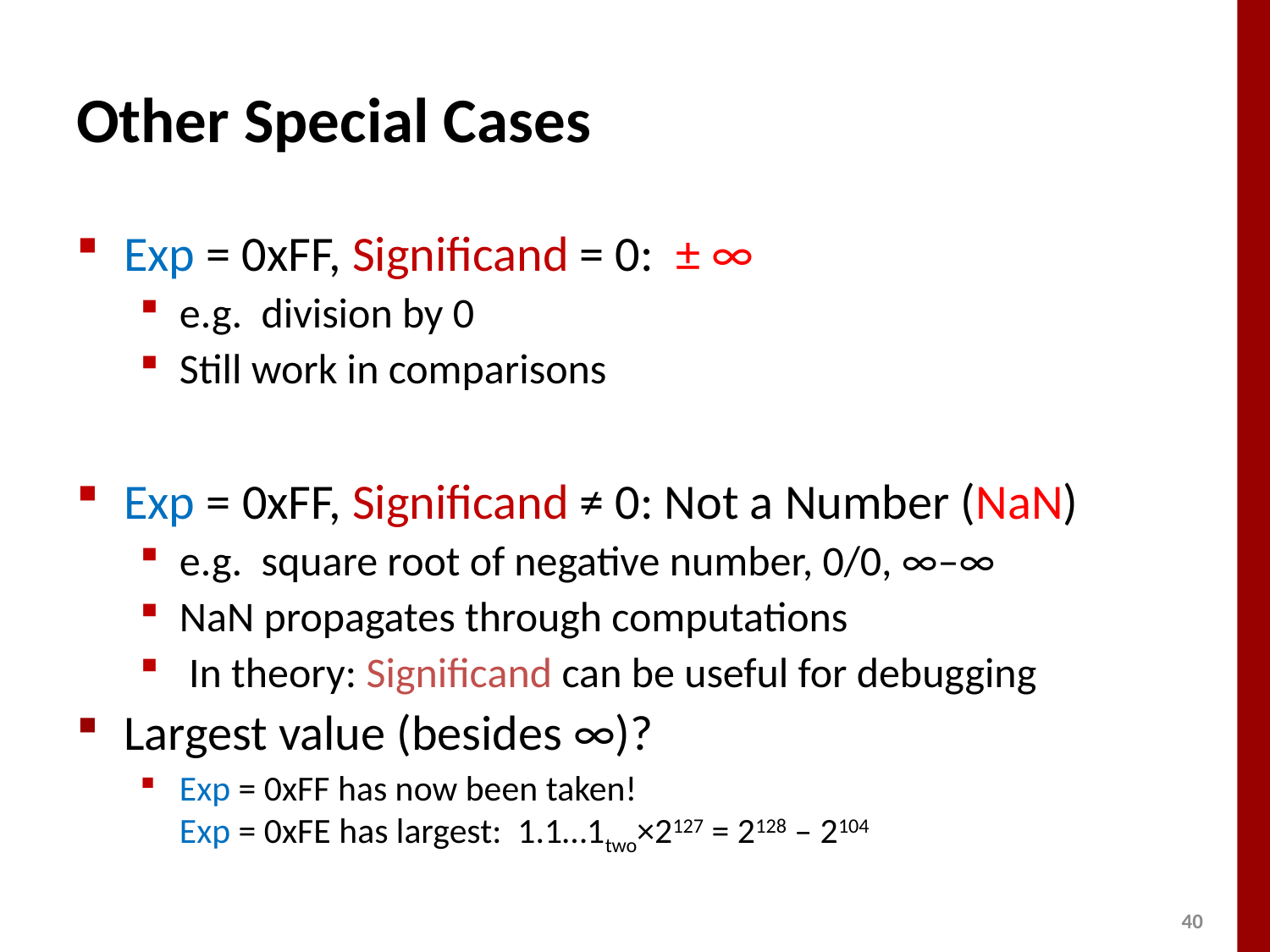

# Other Special Cases
Exp = 0xFF, Significand = 0:  ± ∞
e.g.  division by 0
Still work in comparisons

Exp = 0xFF, Significand ≠ 0: Not a Number (NaN)
e.g.  square root of negative number, 0/0, ∞–∞
NaN propagates through computations
 In theory: Significand can be useful for debugging
Largest value (besides ∞)?
Exp = 0xFF has now been taken!
Exp = 0xFE has largest:  1.1…1two×2127 = 2128 – 2104